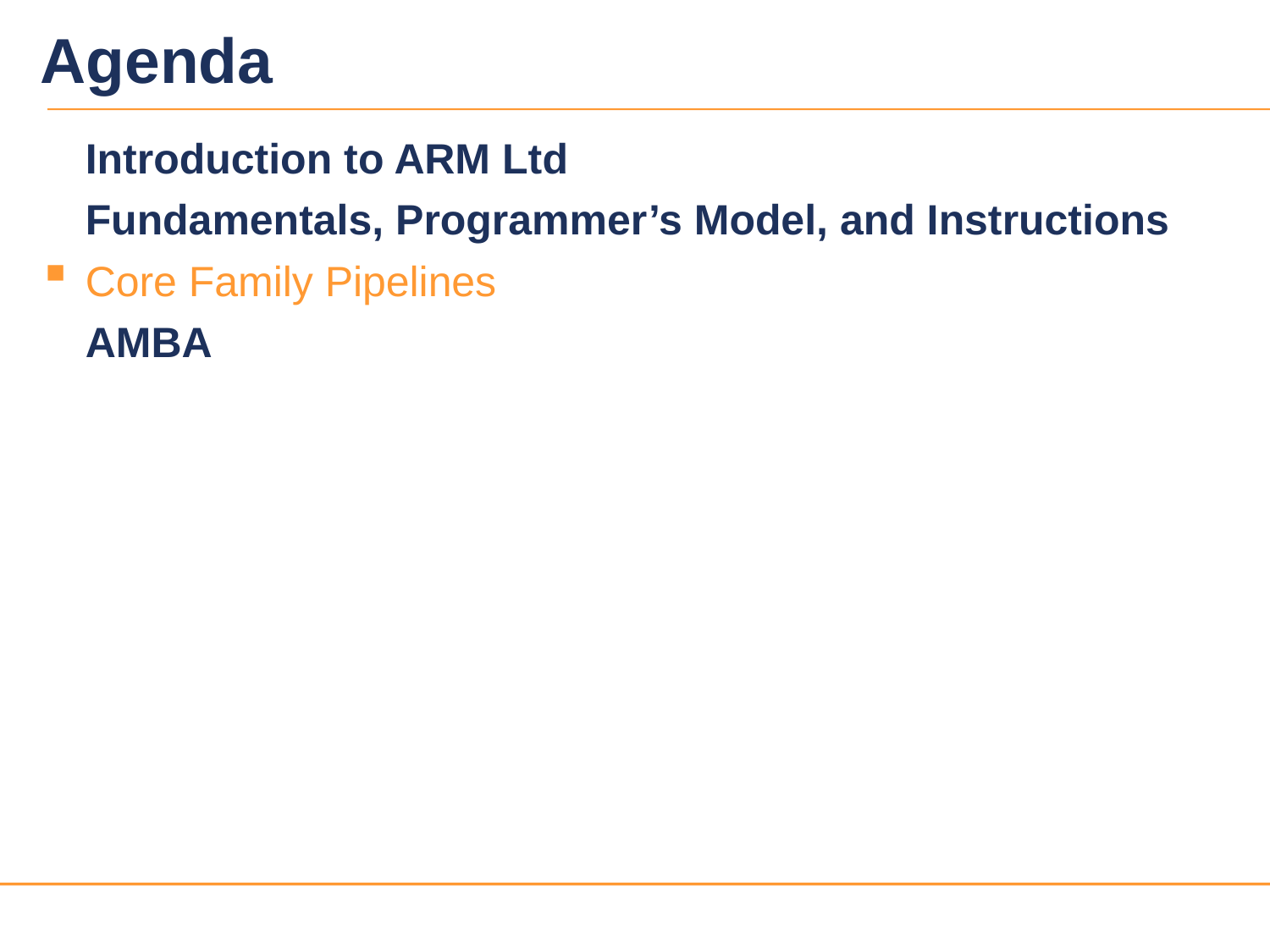

# Agenda
	Introduction to ARM Ltd
	Fundamentals, Programmer’s Model, and Instructions
Core Family Pipelines
	AMBA